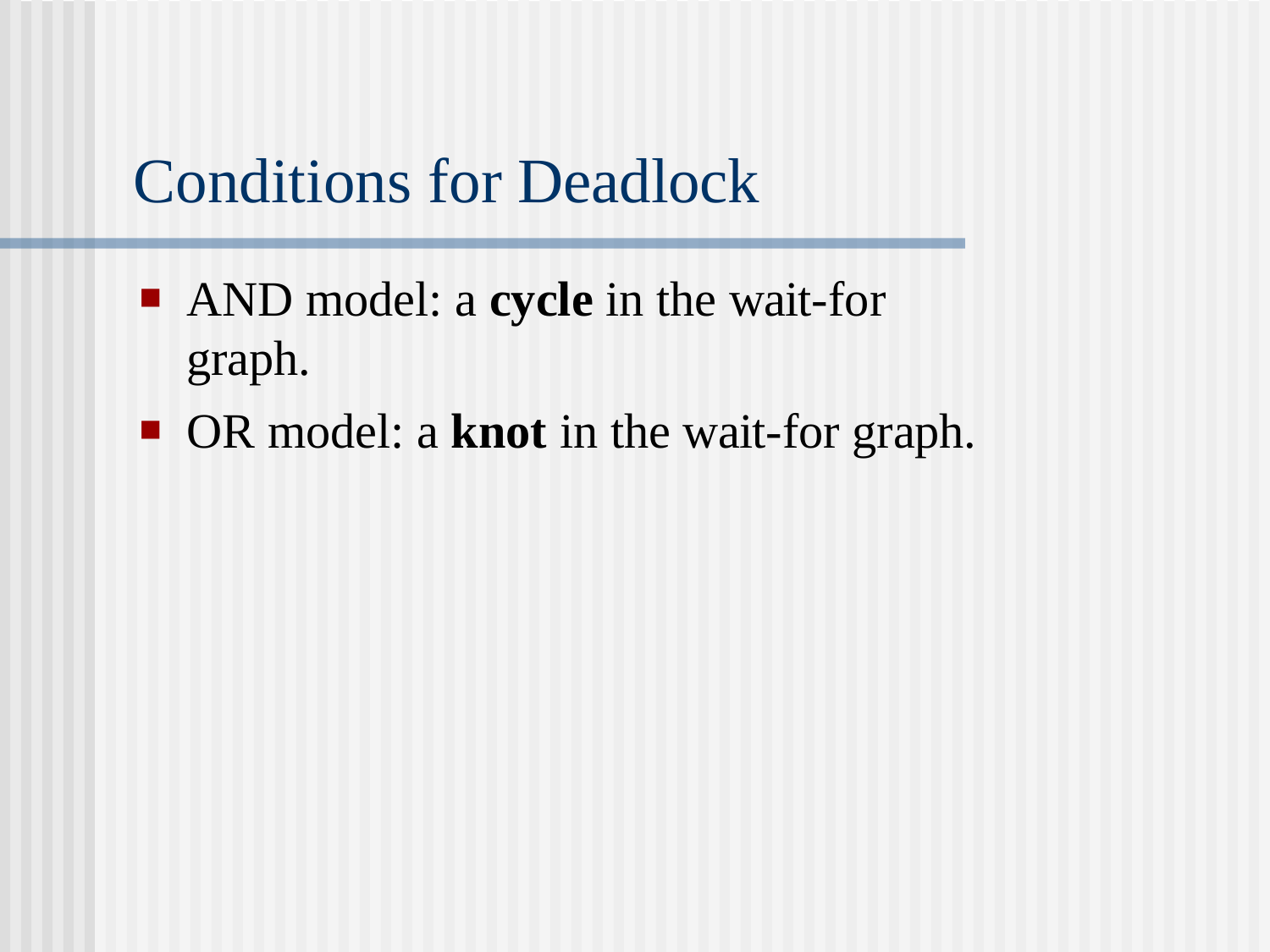

# Conditions for Deadlock
AND model: a cycle in the wait-for graph.
OR model: a knot in the wait-for graph.